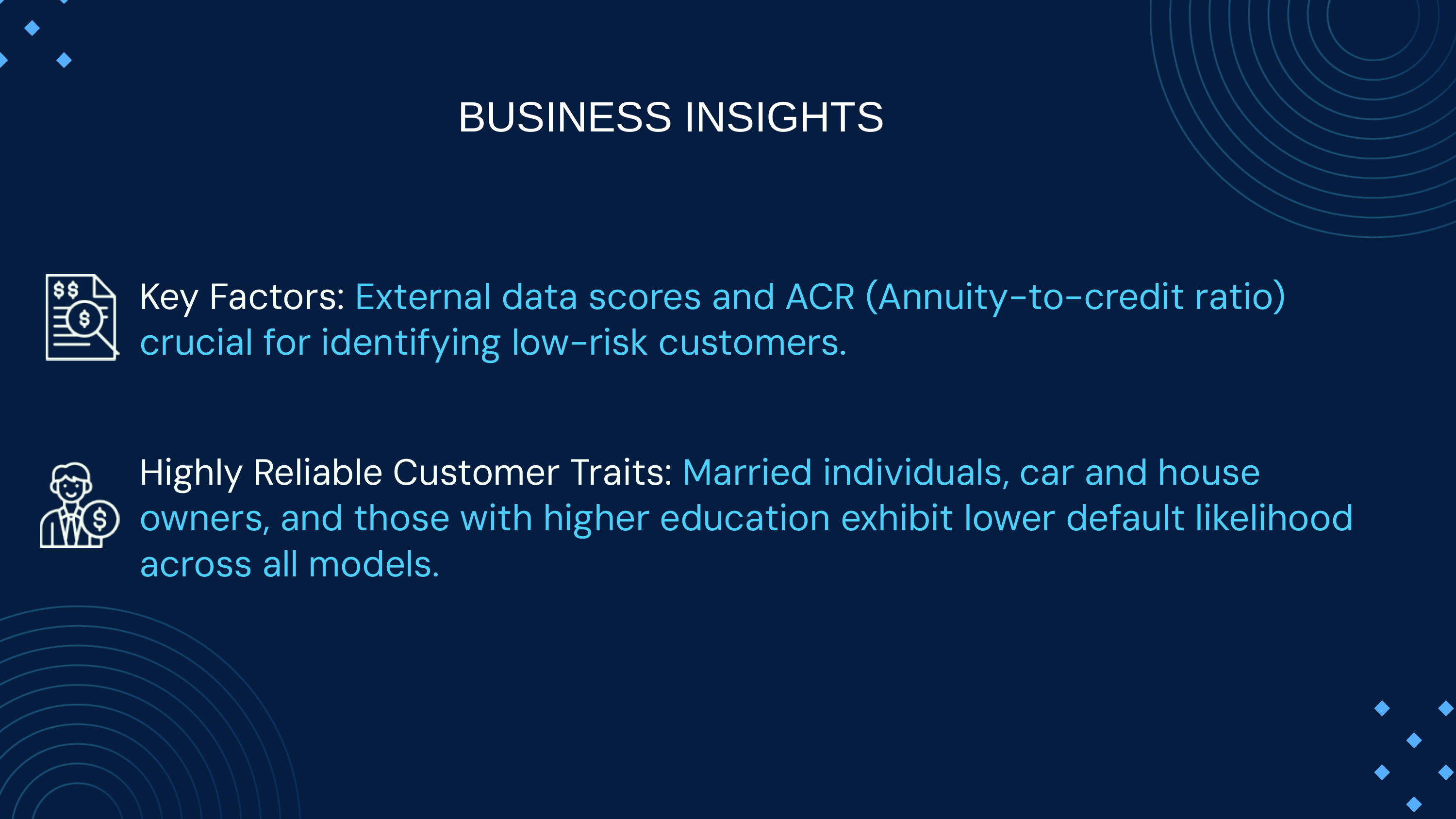

BUSINESS INSIGHTS
Key Factors: External data scores and ACR (Annuity-to-credit ratio) crucial for identifying low-risk customers.

Highly Reliable Customer Traits: Married individuals, car and house owners, and those with higher education exhibit lower default likelihood across all models.